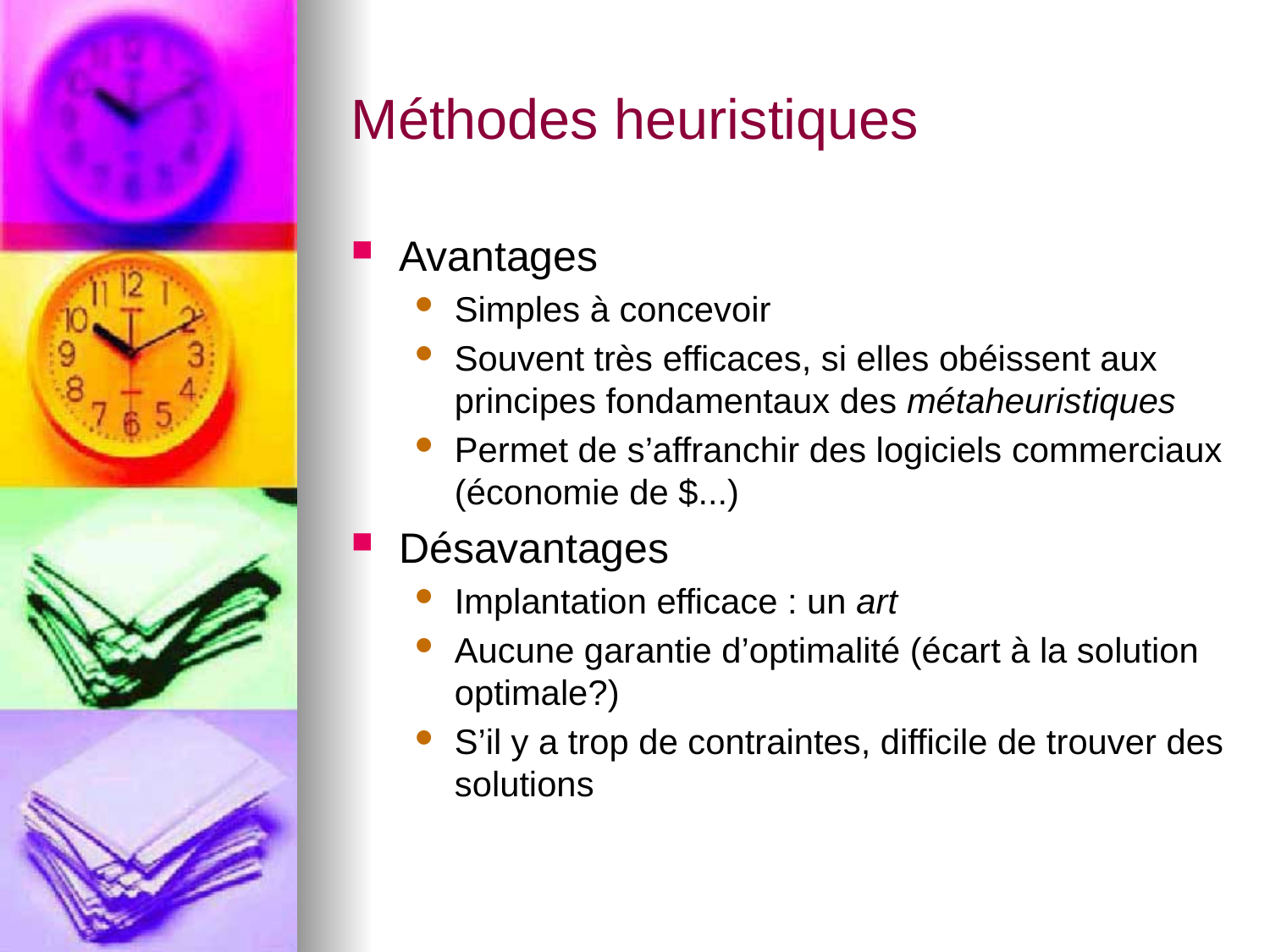

# Méthodes heuristiques
Avantages
Simples à concevoir
Souvent très efficaces, si elles obéissent aux principes fondamentaux des métaheuristiques
Permet de s’affranchir des logiciels commerciaux (économie de $...)
Désavantages
Implantation efficace : un art
Aucune garantie d’optimalité (écart à la solution optimale?)
S’il y a trop de contraintes, difficile de trouver des solutions